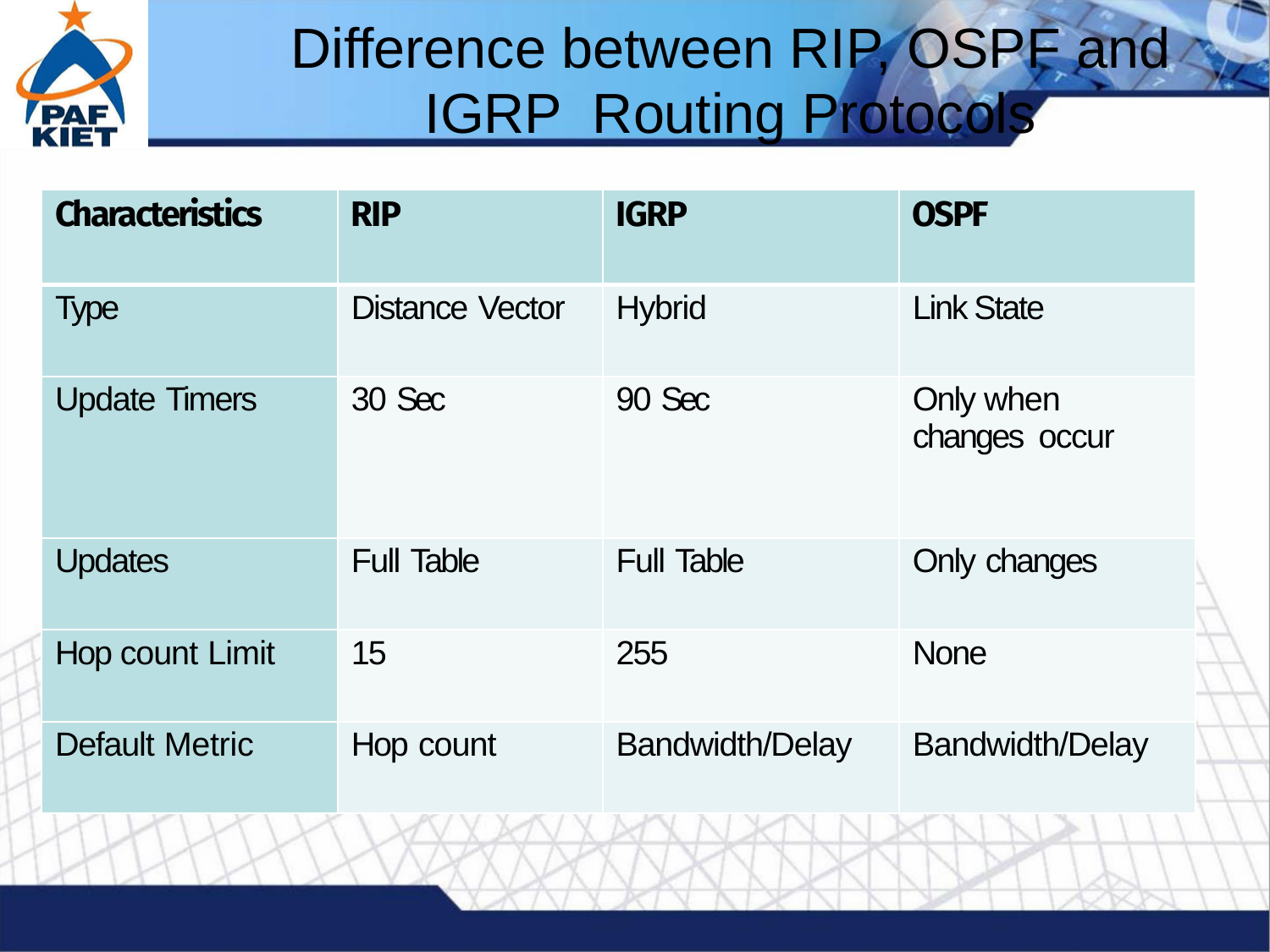

# Difference between RIP, OSPF and IGRP  Routing Protocols
| Characteristics | RIP | IGRP | OSPF |
| --- | --- | --- | --- |
| Type | Distance Vector | Hybrid | Link State |
| Update Timers | 30 Sec | 90 Sec | Only when changes occur |
| Updates | Full Table | Full Table | Only changes |
| Hop count Limit | 15 | 255 | None |
| Default Metric | Hop count | Bandwidth/Delay | Bandwidth/Delay |